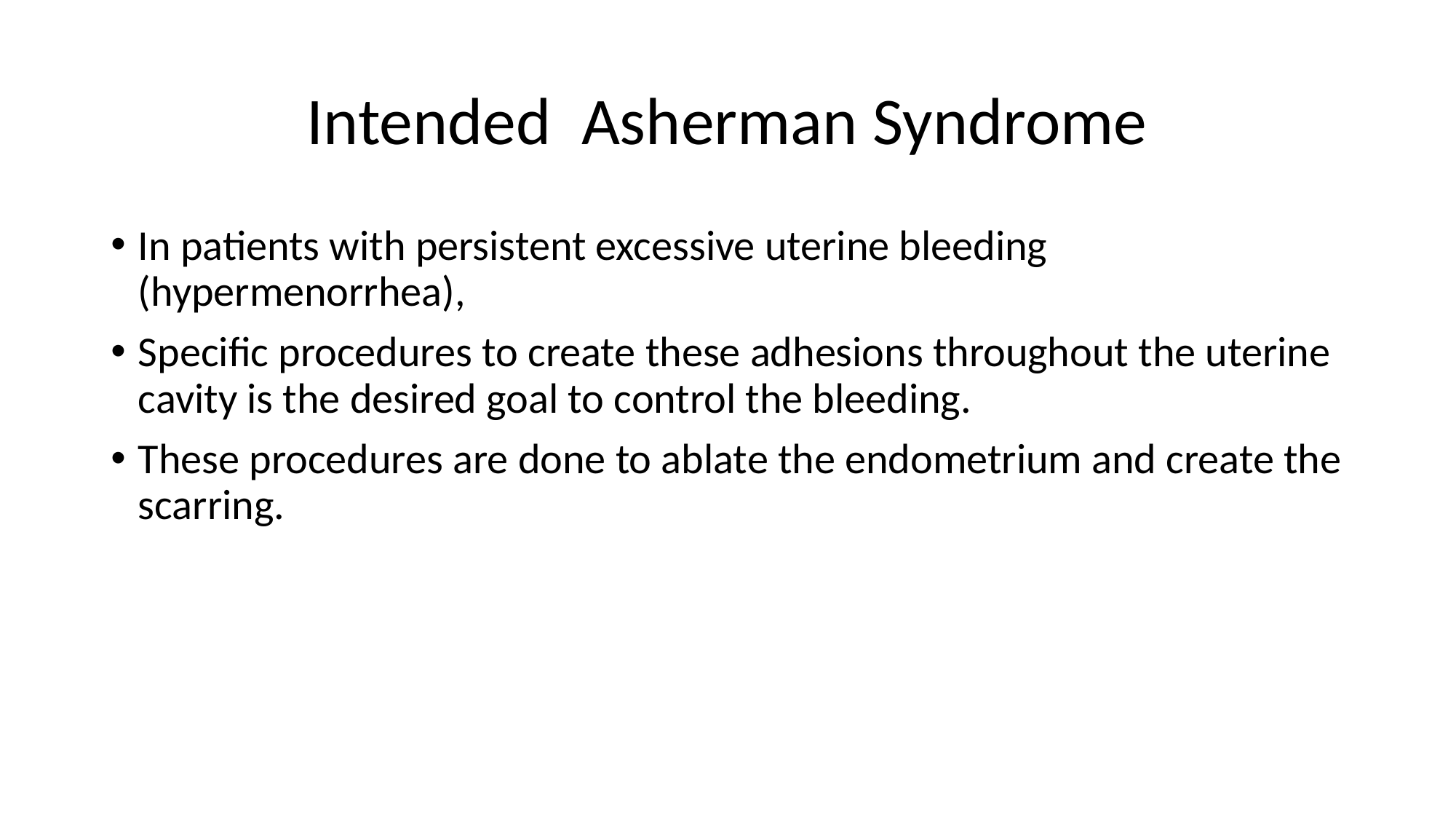

# Intended  Asherman Syndrome
In patients with persistent excessive uterine bleeding (hypermenorrhea),
Specific procedures to create these adhesions throughout the uterine cavity is the desired goal to control the bleeding.
These procedures are done to ablate the endometrium and create the scarring.